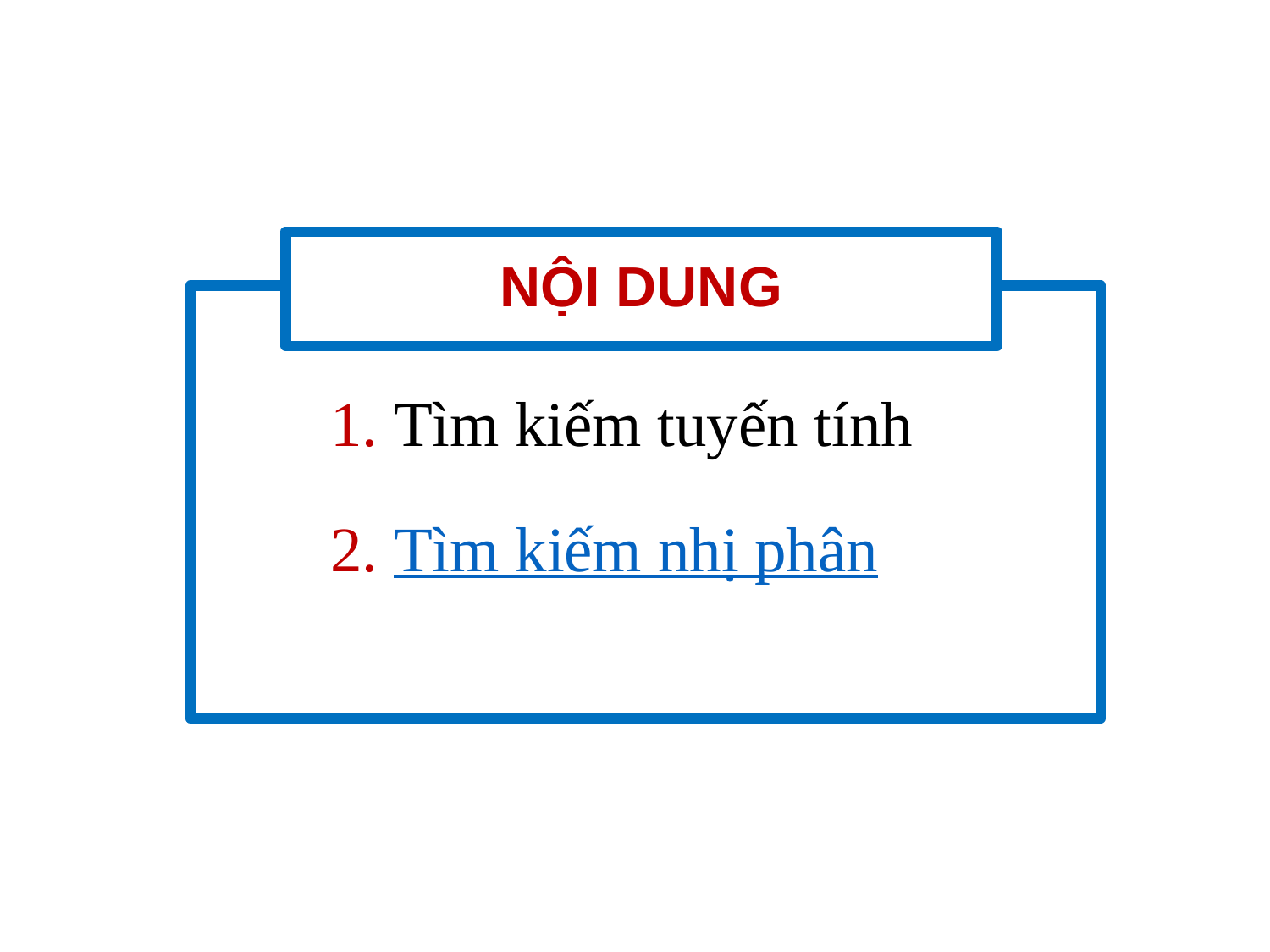

# NỘI DUNG

Tìm kiếm tuyến tính
Tìm kiếm nhị phân